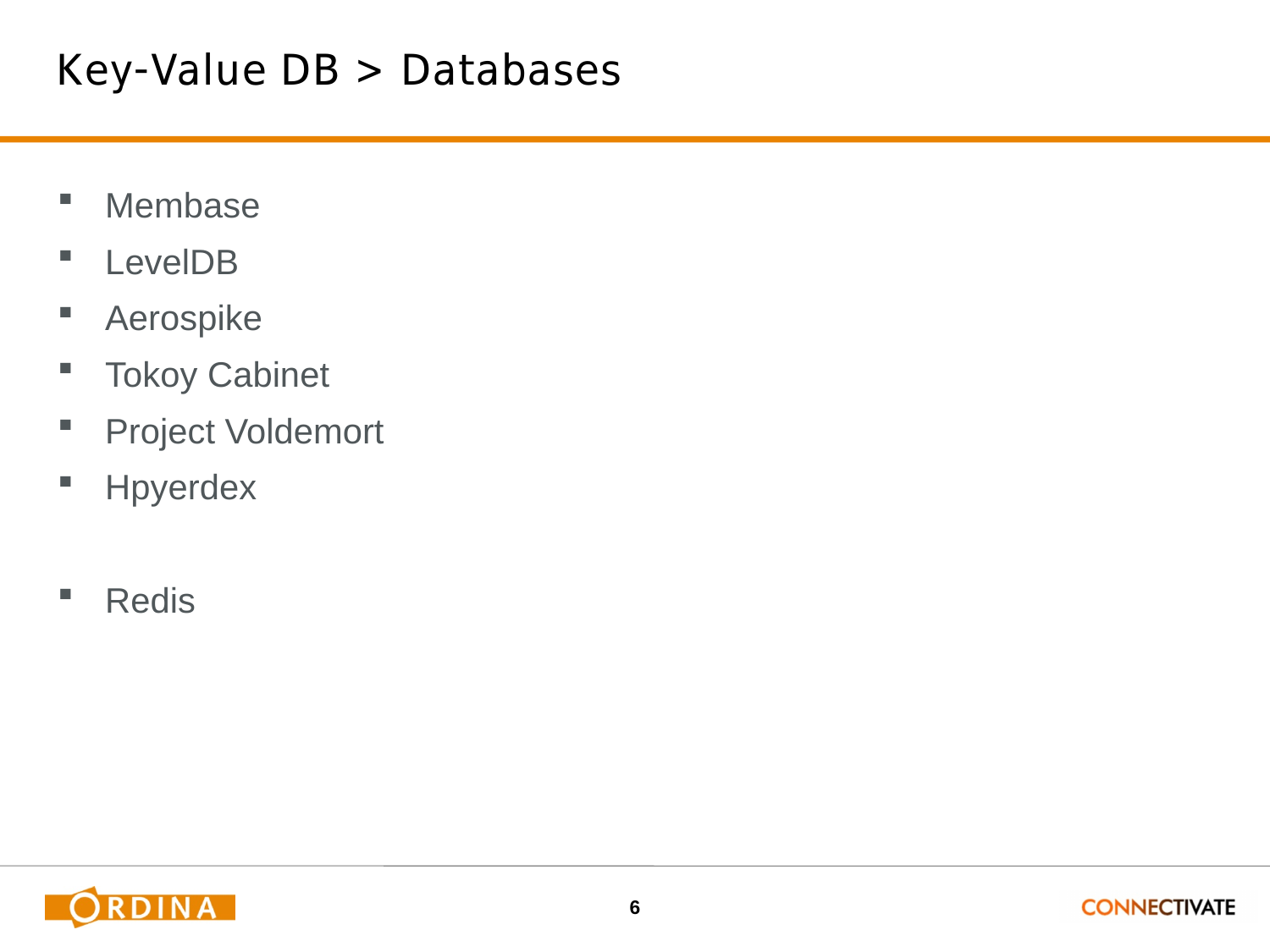

# Key-Value DB > Databases
Membase
LevelDB
Aerospike
Tokoy Cabinet
Project Voldemort
Hpyerdex

Redis